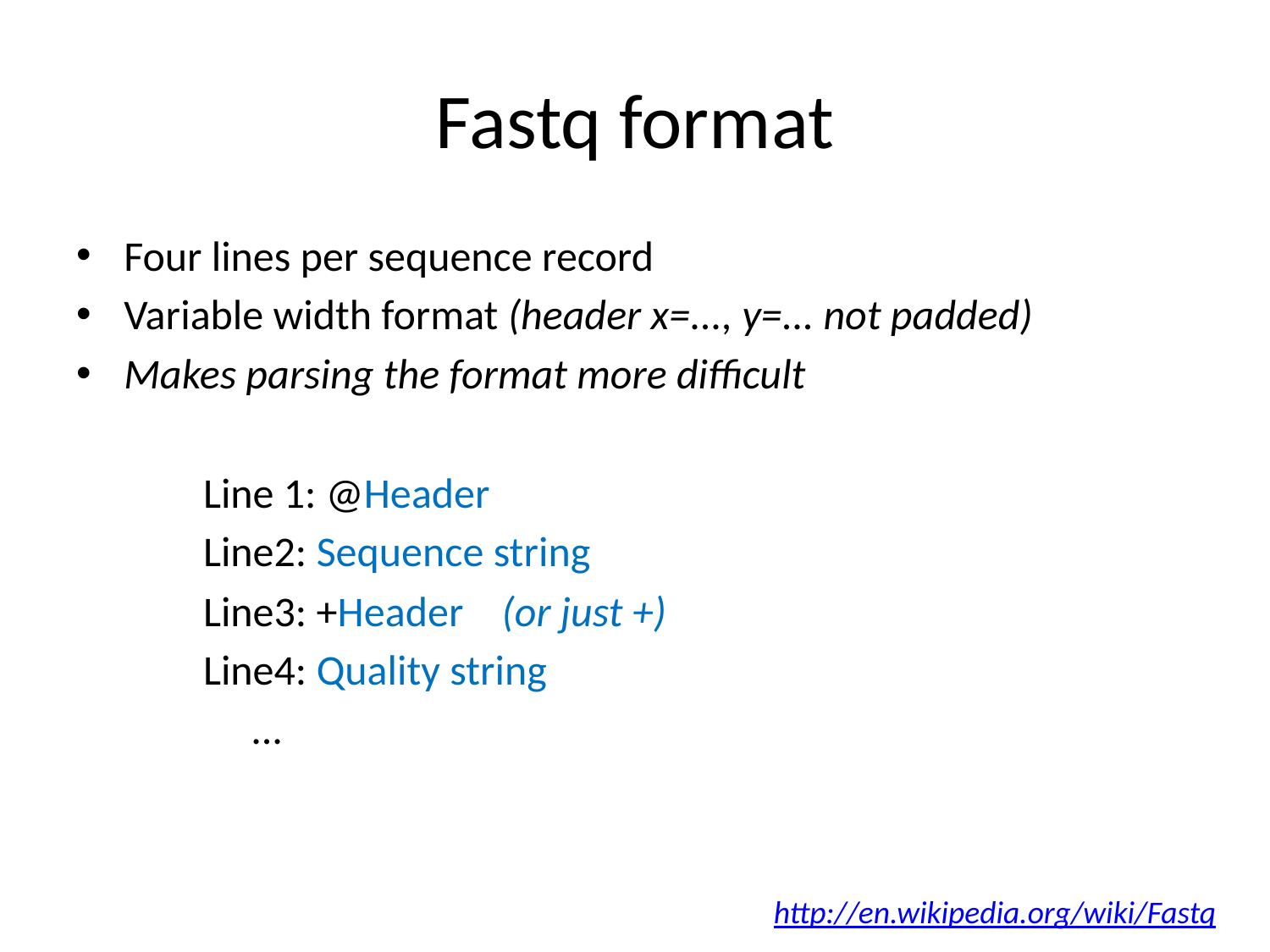

# Fastq format
Four lines per sequence record
Variable width format (header x=..., y=... not padded)
Makes parsing the format more difficult

Line 1: @Header
Line2: Sequence string
Line3: +Header    (or just +)
Line4: Quality string
		...

http://en.wikipedia.org/wiki/Fastq